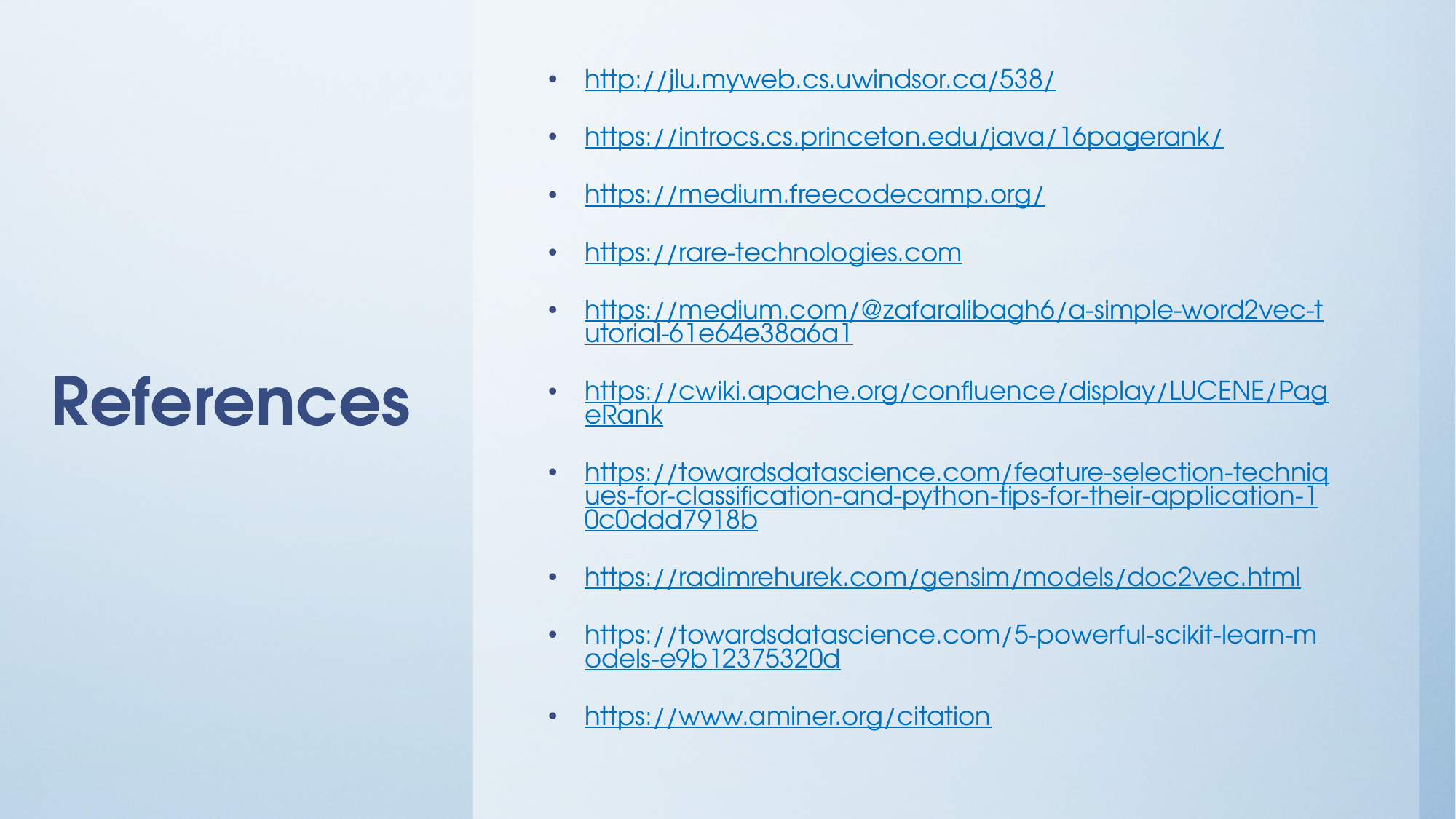

http://jlu.myweb.cs.uwindsor.ca/538/
https://introcs.cs.princeton.edu/java/16pagerank/
https://medium.freecodecamp.org/
https://rare-technologies.com
https://medium.com/@zafaralibagh6/a-simple-word2vec-tutorial-61e64e38a6a1
https://cwiki.apache.org/confluence/display/LUCENE/PageRank
https://towardsdatascience.com/feature-selection-techniques-for-classification-and-python-tips-for-their-application-10c0ddd7918b
https://radimrehurek.com/gensim/models/doc2vec.html
https://towardsdatascience.com/5-powerful-scikit-learn-models-e9b12375320d
https://www.aminer.org/citation
# References